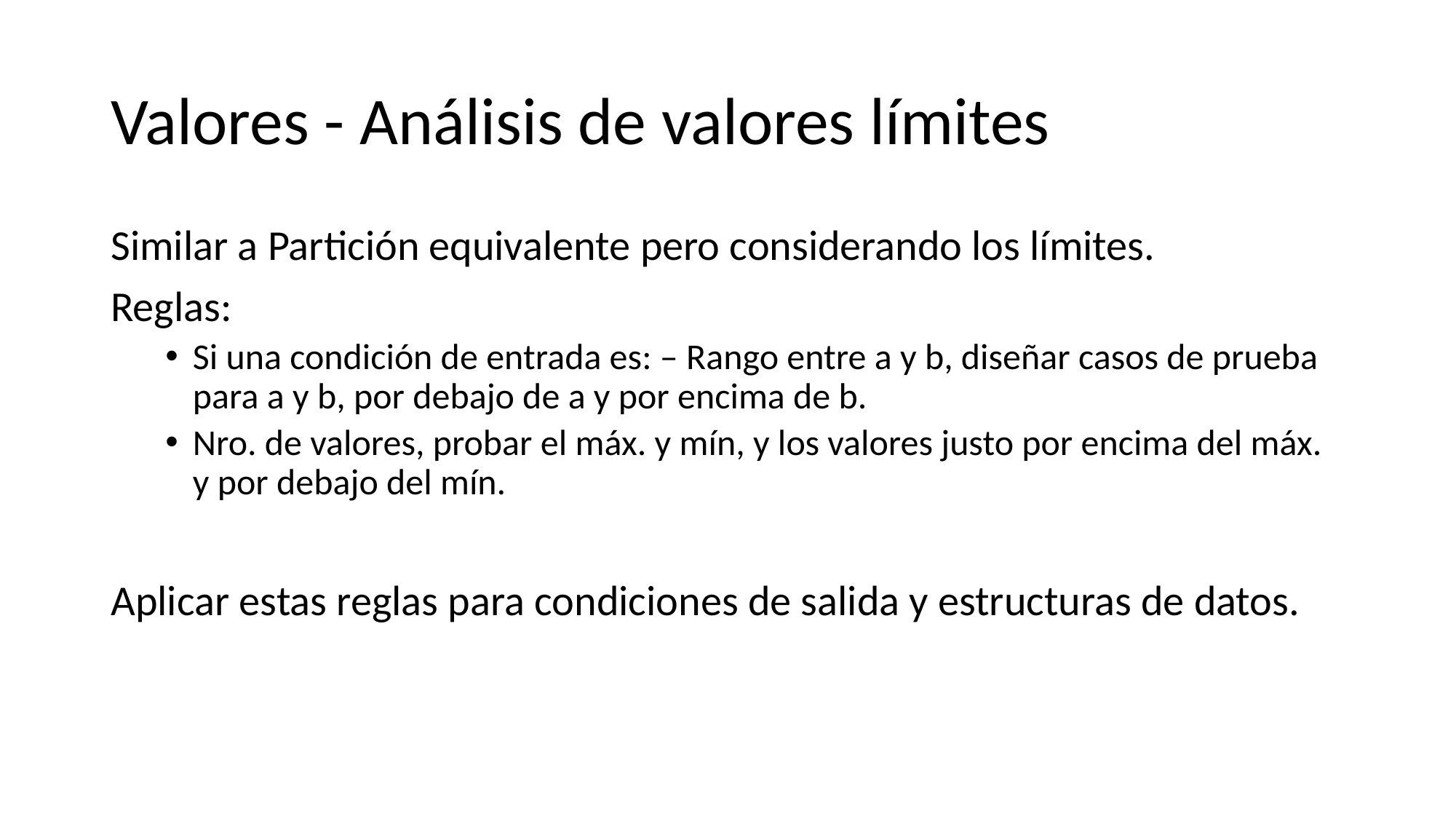

# Valores - Análisis de valores límites
Similar a Partición equivalente pero considerando los límites.
Reglas:
Si una condición de entrada es: – Rango entre a y b, diseñar casos de prueba para a y b, por debajo de a y por encima de b.
Nro. de valores, probar el máx. y mín, y los valores justo por encima del máx. y por debajo del mín.

Aplicar estas reglas para condiciones de salida y estructuras de datos.